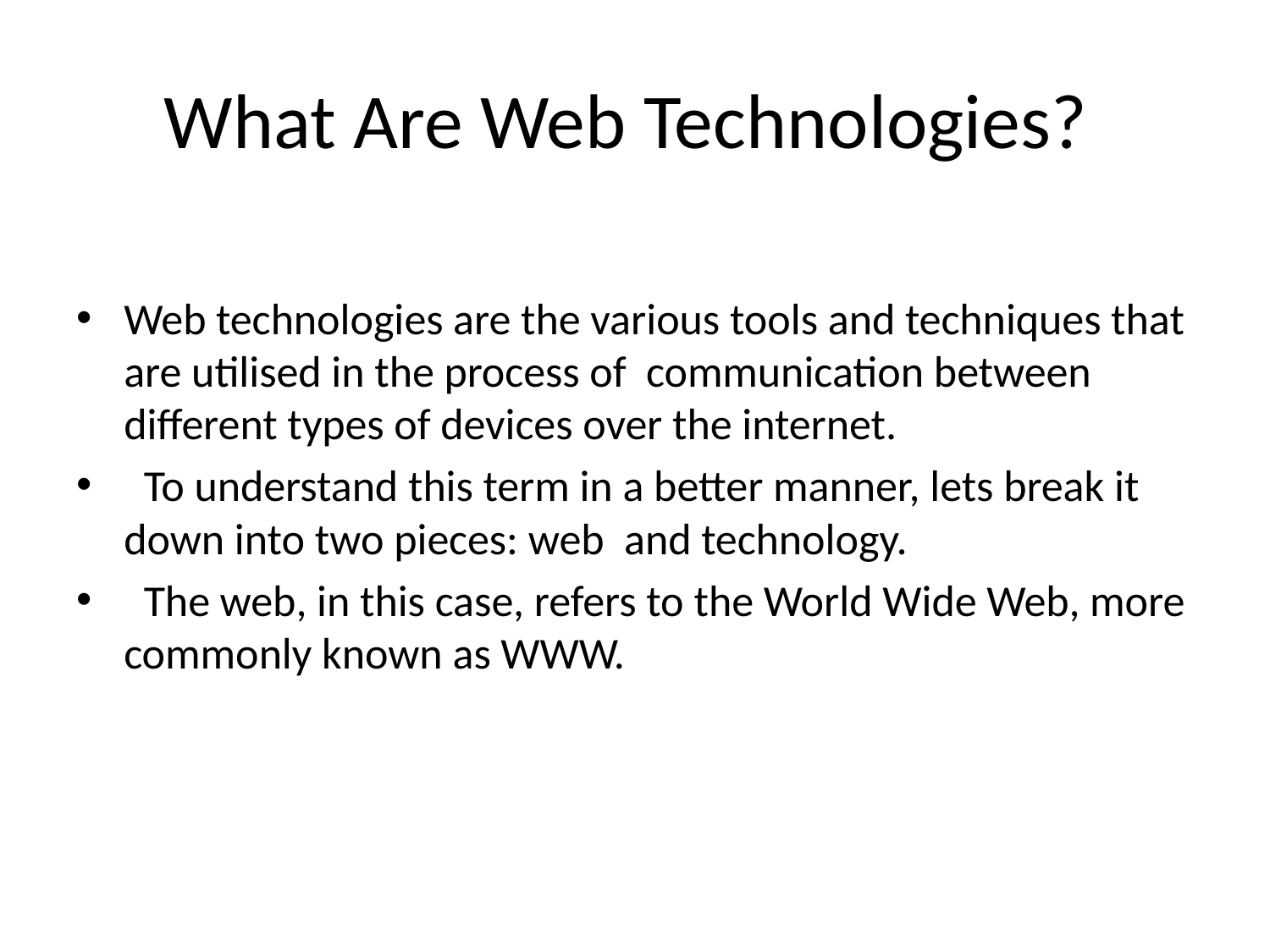

# What Are Web Technologies?

Web technologies are the various tools and techniques that are utilised in the process of  communication between different types of devices over the internet.
  To understand this term in a better manner, lets break it down into two pieces: web  and technology.
  The web, in this case, refers to the World Wide Web, more commonly known as WWW.